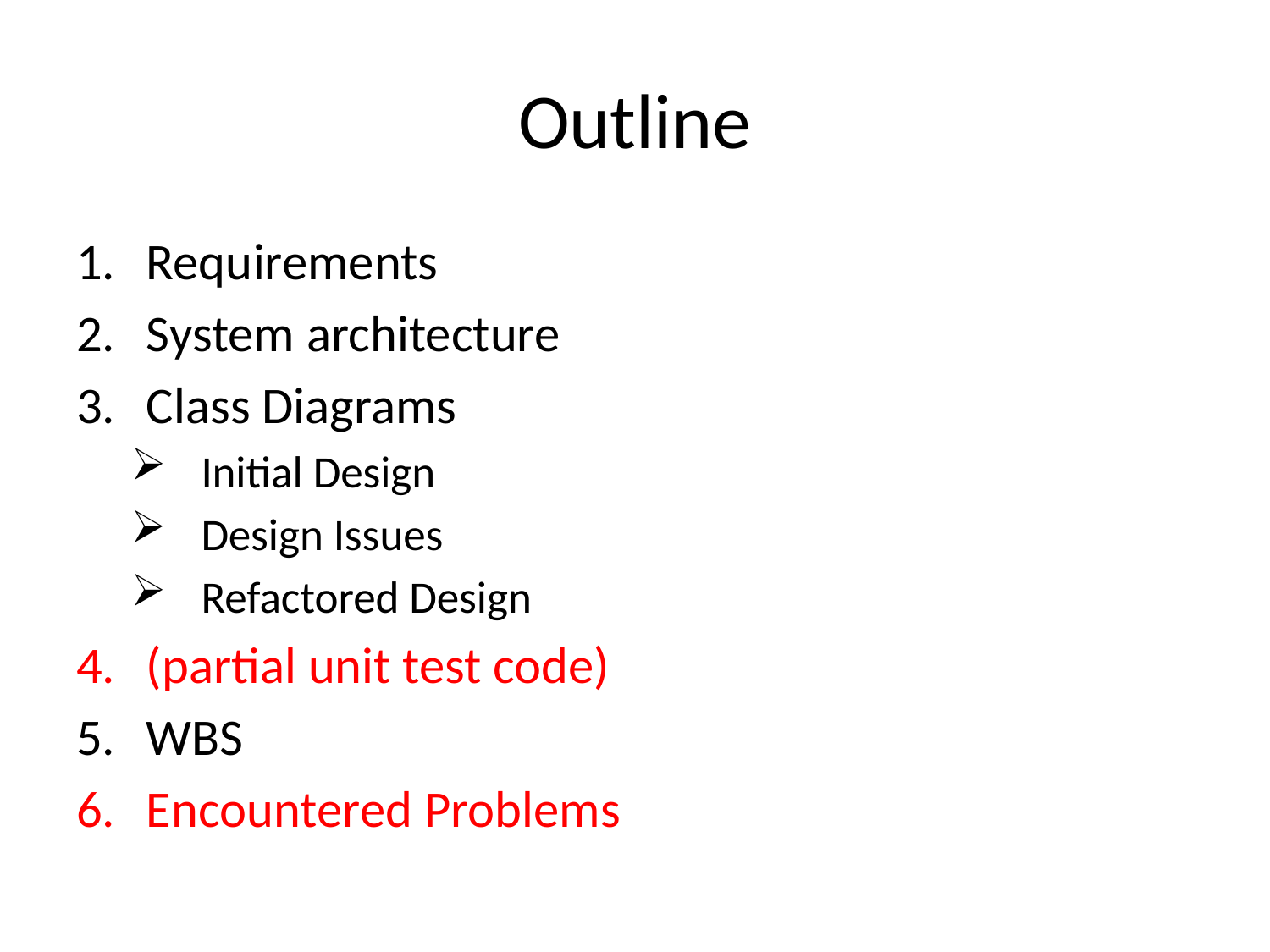

# Outline
Requirements
System architecture
Class Diagrams
Initial Design
Design Issues
Refactored Design
(partial unit test code)
WBS
Encountered Problems